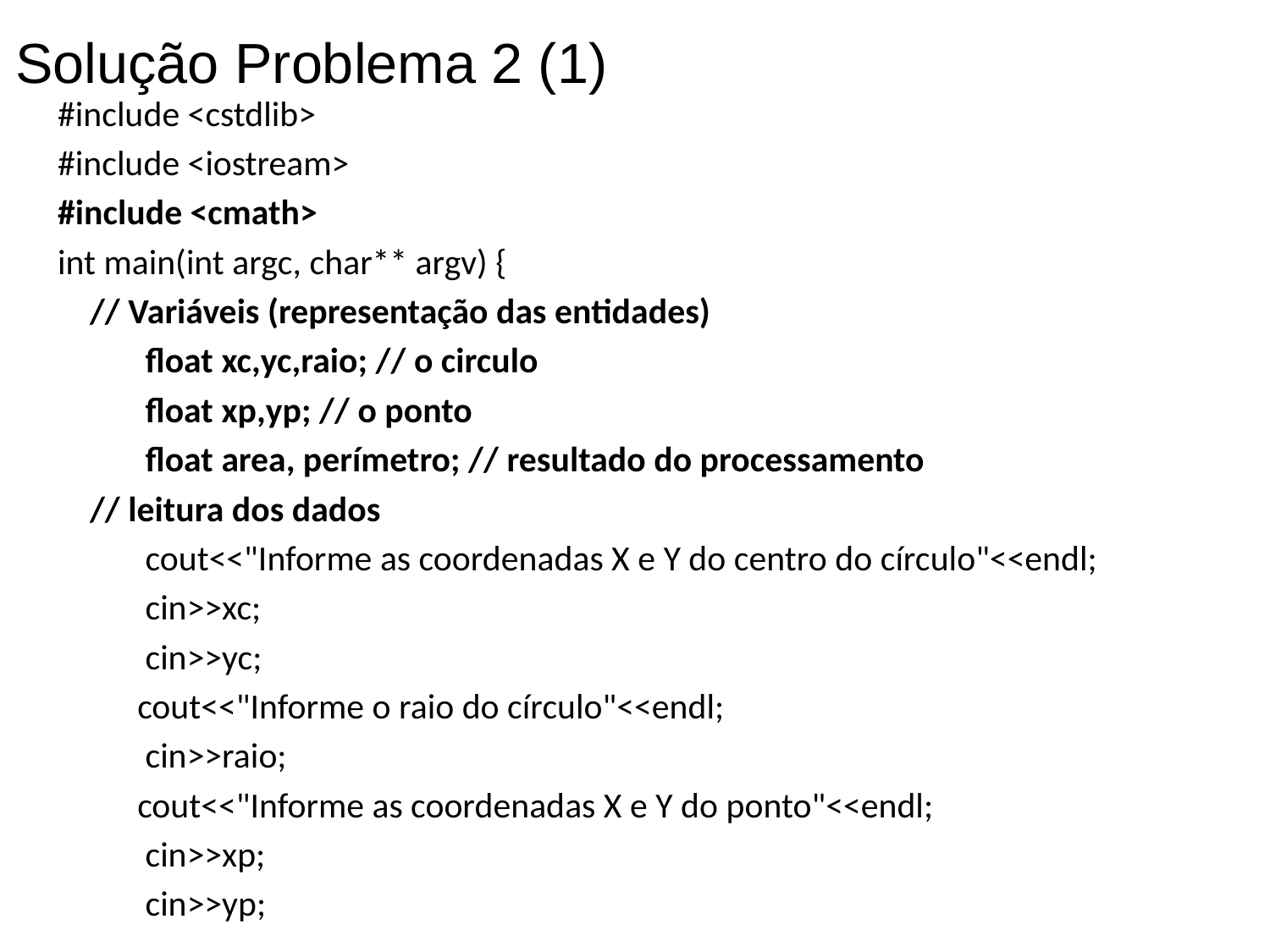

Solução Problema 2 (1)
#include <cstdlib>
#include <iostream>
#include <cmath>
int main(int argc, char** argv) {
    // Variáveis (representação das entidades)
    float xc,yc,raio; // o circulo
    float xp,yp; // o ponto
    float area, perímetro; // resultado do processamento
    // leitura dos dados
    cout<<"Informe as coordenadas X e Y do centro do círculo"<<endl;
    cin>>xc;
    cin>>yc;
   cout<<"Informe o raio do círculo"<<endl;
    cin>>raio;
   cout<<"Informe as coordenadas X e Y do ponto"<<endl;
    cin>>xp;
    cin>>yp;